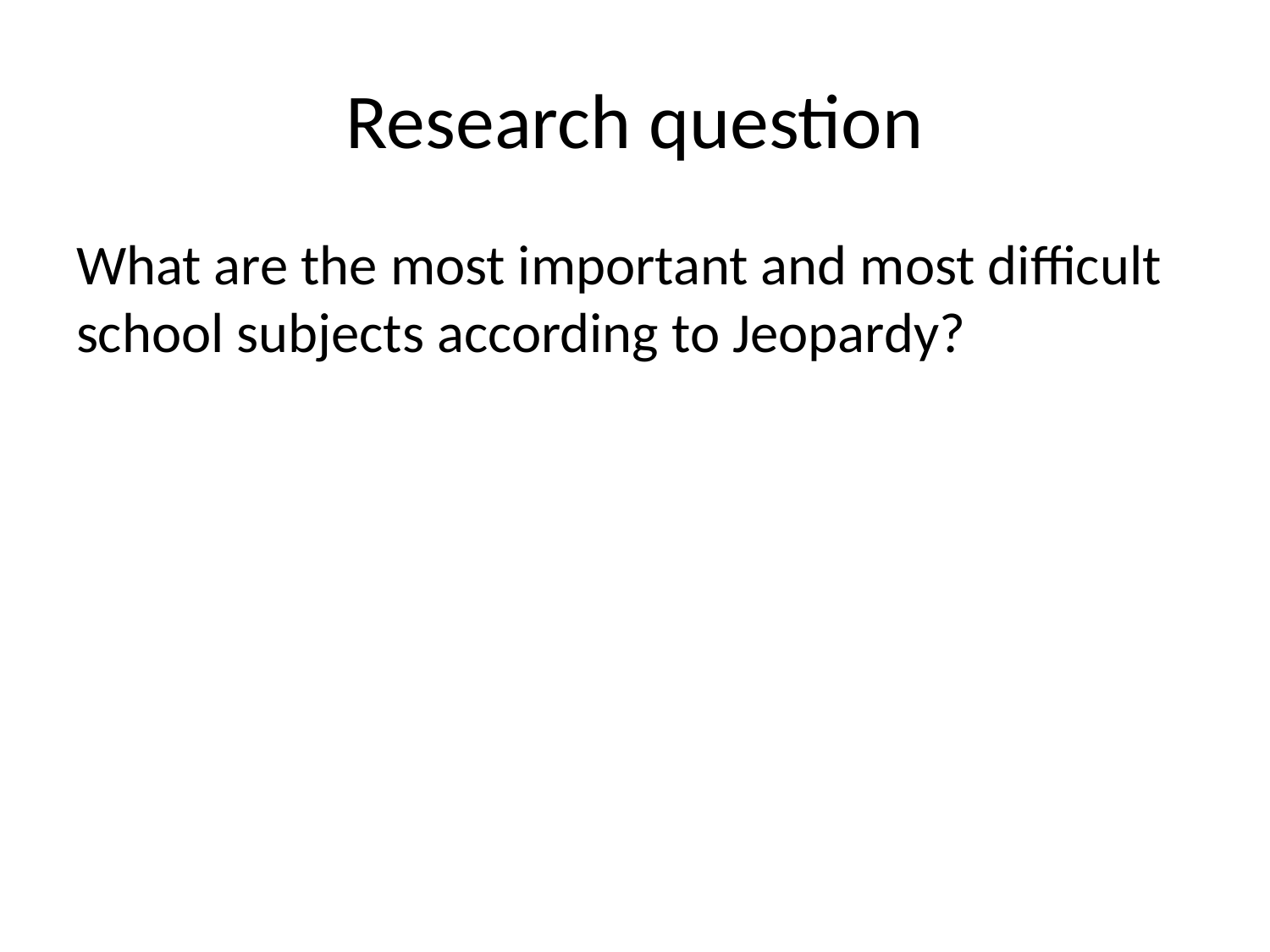

# Research question
What are the most important and most difficult school subjects according to Jeopardy?